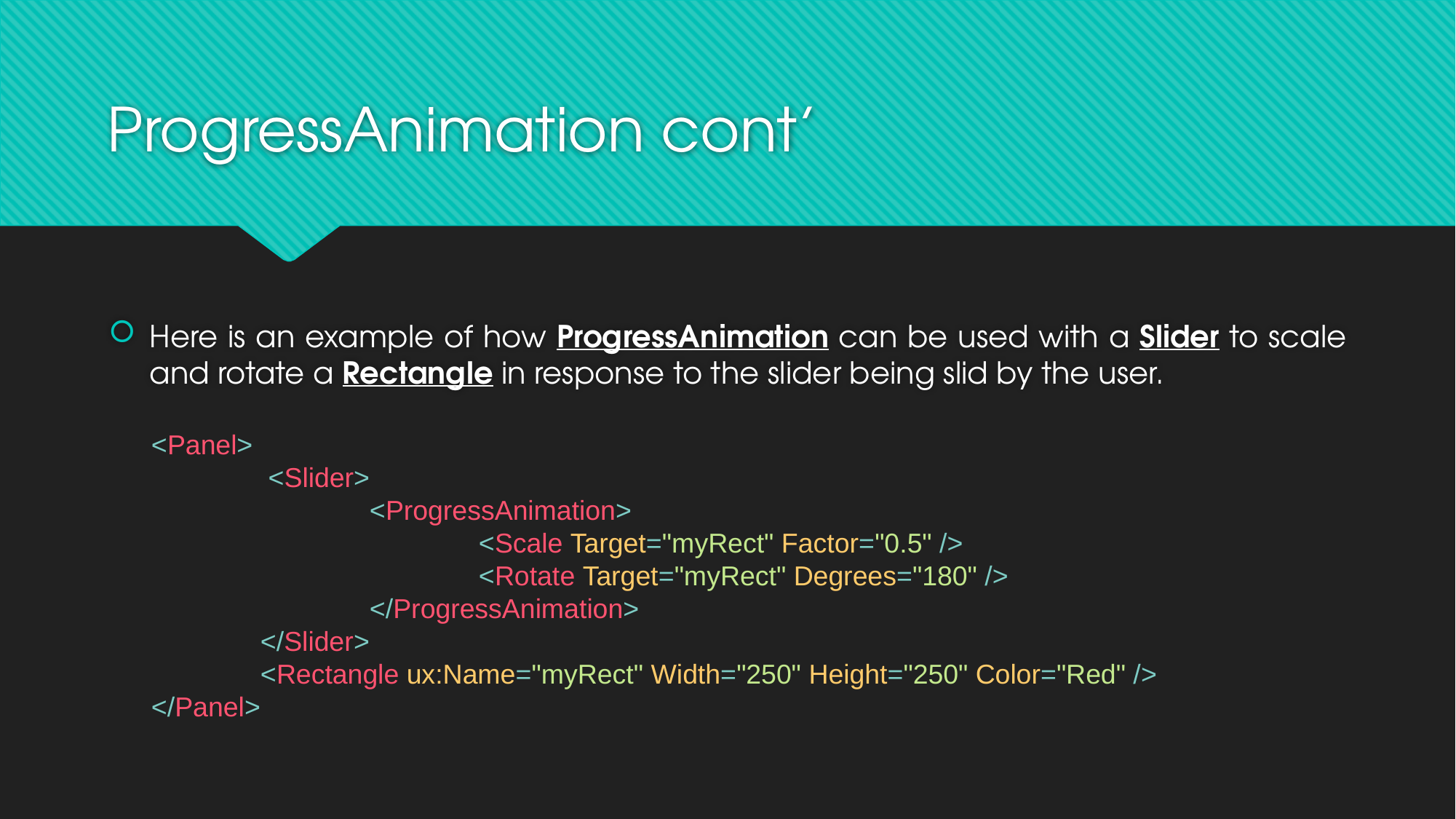

# ProgressAnimation cont’
Here is an example of how ProgressAnimation can be used with a Slider to scale and rotate a Rectangle in response to the slider being slid by the user.

<Panel>
	 <Slider>
		<ProgressAnimation>
			<Scale Target="myRect" Factor="0.5" />
			<Rotate Target="myRect" Degrees="180" />
		</ProgressAnimation>
	</Slider>
	<Rectangle ux:Name="myRect" Width="250" Height="250" Color="Red" />
</Panel>